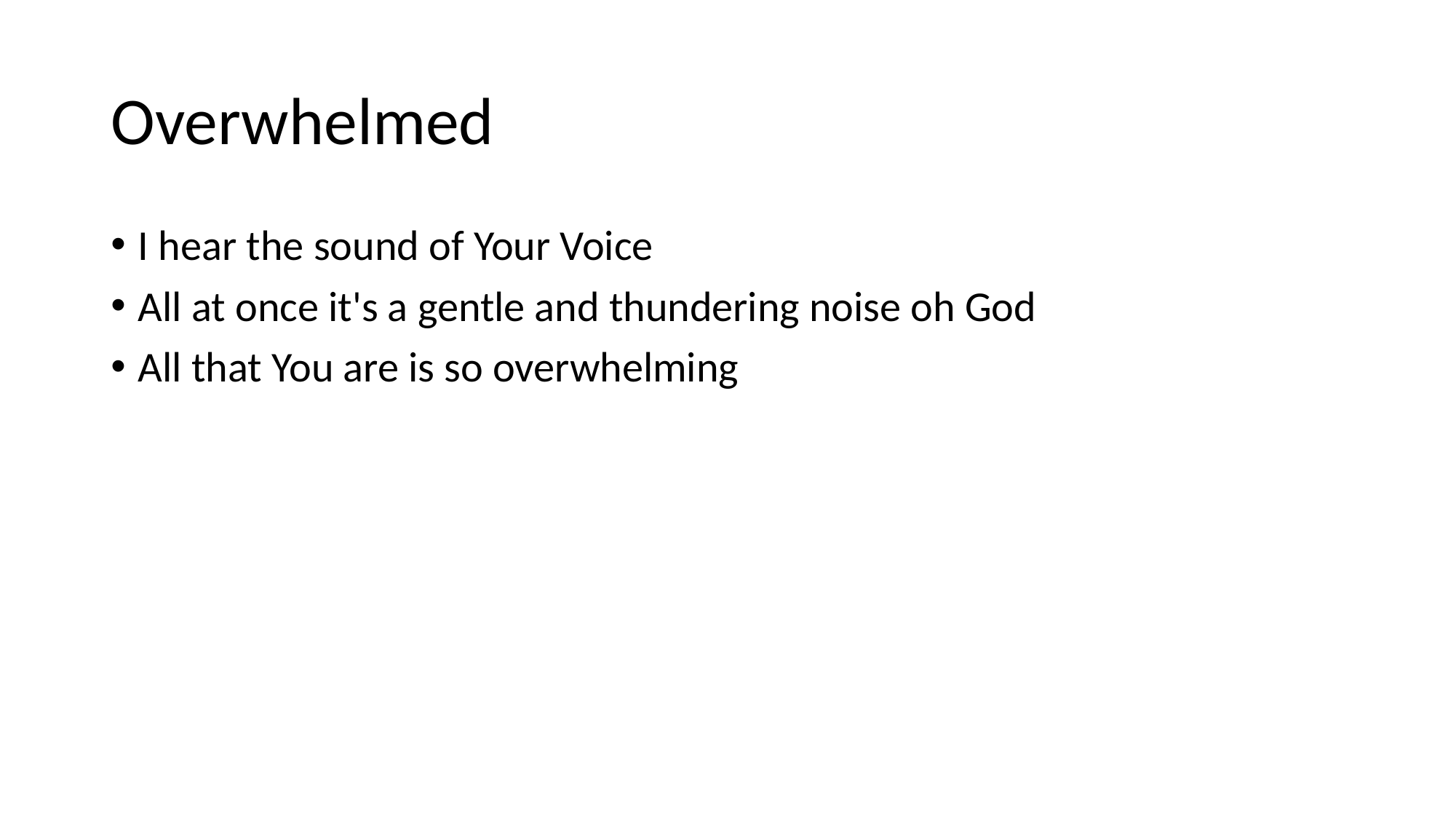

# Overwhelmed
I hear the sound of Your Voice
All at once it's a gentle and thundering noise oh God
All that You are is so overwhelming